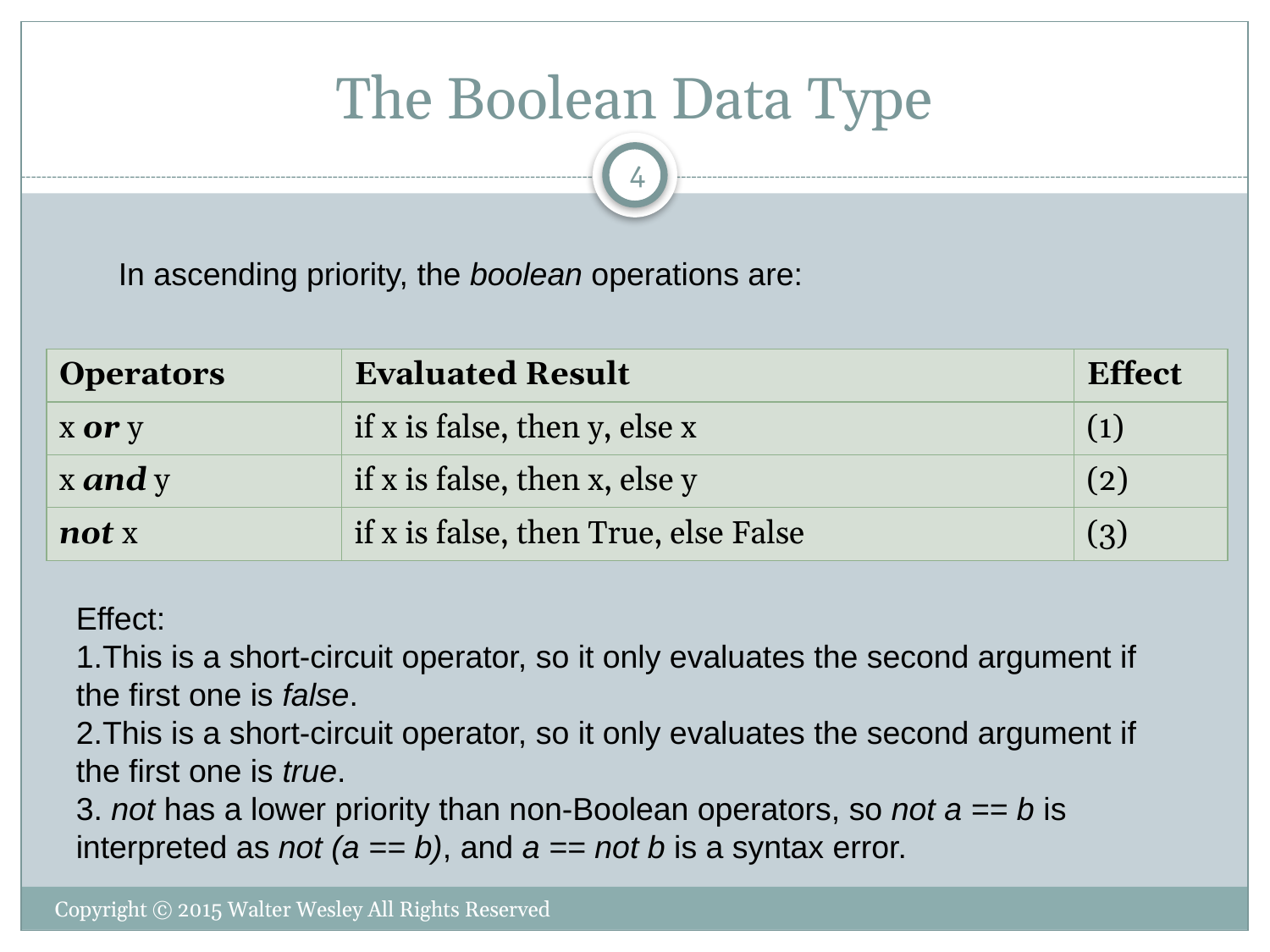

# The Boolean Data Type
4
In ascending priority, the boolean operations are:

| Operators | Evaluated Result | Effect |
| --- | --- | --- |
| x or y | if x is false, then y, else x | (1) |
| x and y | if x is false, then x, else y | (2) |
| not x | if x is false, then True, else False | (3) |
Effect:
This is a short-circuit operator, so it only evaluates the second argument if the first one is false.
This is a short-circuit operator, so it only evaluates the second argument if the first one is true.
 not has a lower priority than non-Boolean operators, so not a == b is interpreted as not (a == b), and a == not b is a syntax error.

Copyright © 2015 Walter Wesley All Rights Reserved